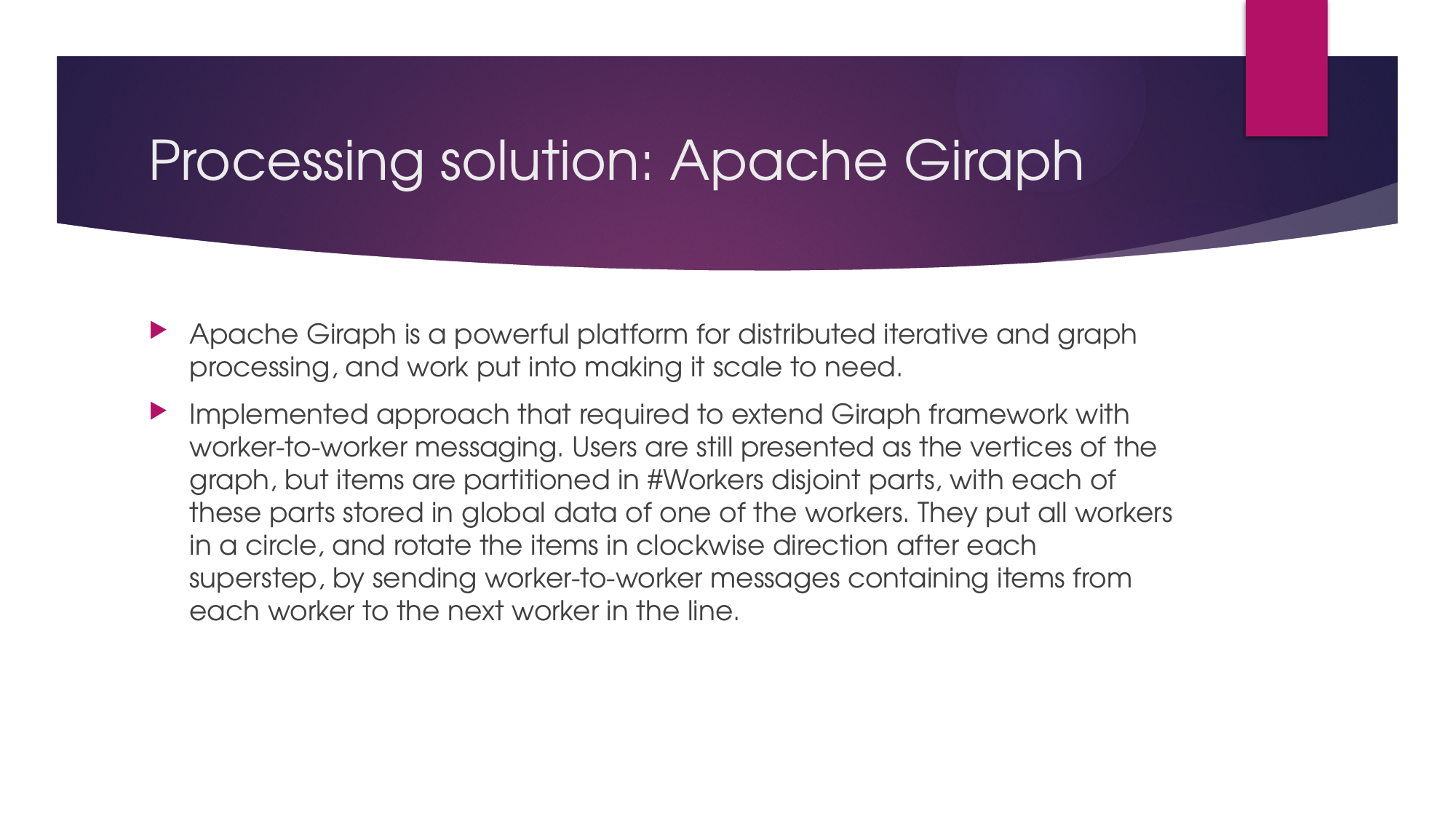

# Processing solution: Apache Giraph
Apache Giraph is a powerful platform for distributed iterative and graph processing, and work put into making it scale to need.
Implemented approach that required to extend Giraph framework with worker-to-worker messaging. Users are still presented as the vertices of the graph, but items are partitioned in #Workers disjoint parts, with each of these parts stored in global data of one of the workers. They put all workers in a circle, and rotate the items in clockwise direction after each superstep, by sending worker-to-worker messages containing items from each worker to the next worker in the line.